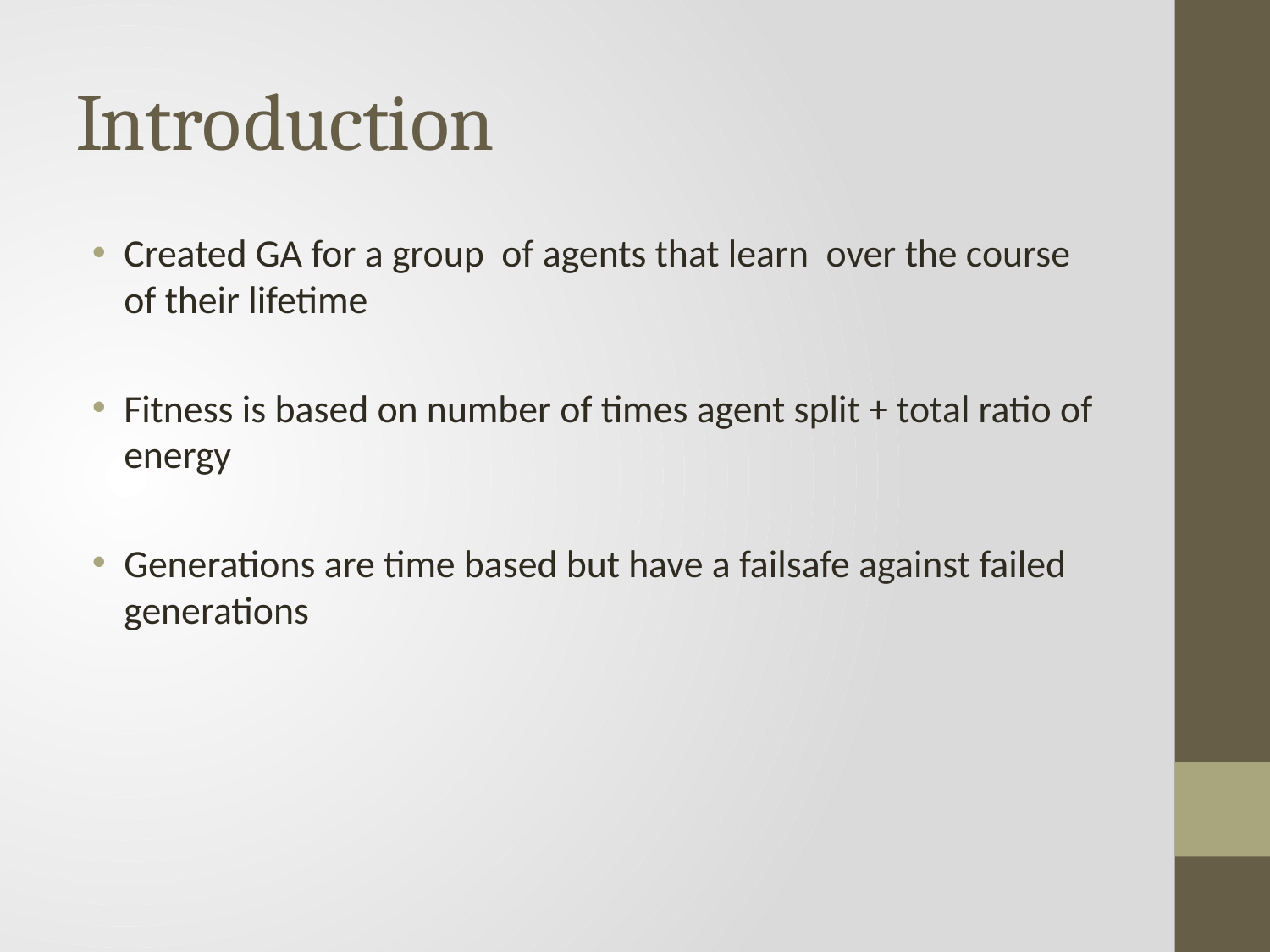

# Introduction
Created GA for a group  of agents that learn  over the course of their lifetime

Fitness is based on number of times agent split + total ratio of energy

Generations are time based but have a failsafe against failed generations